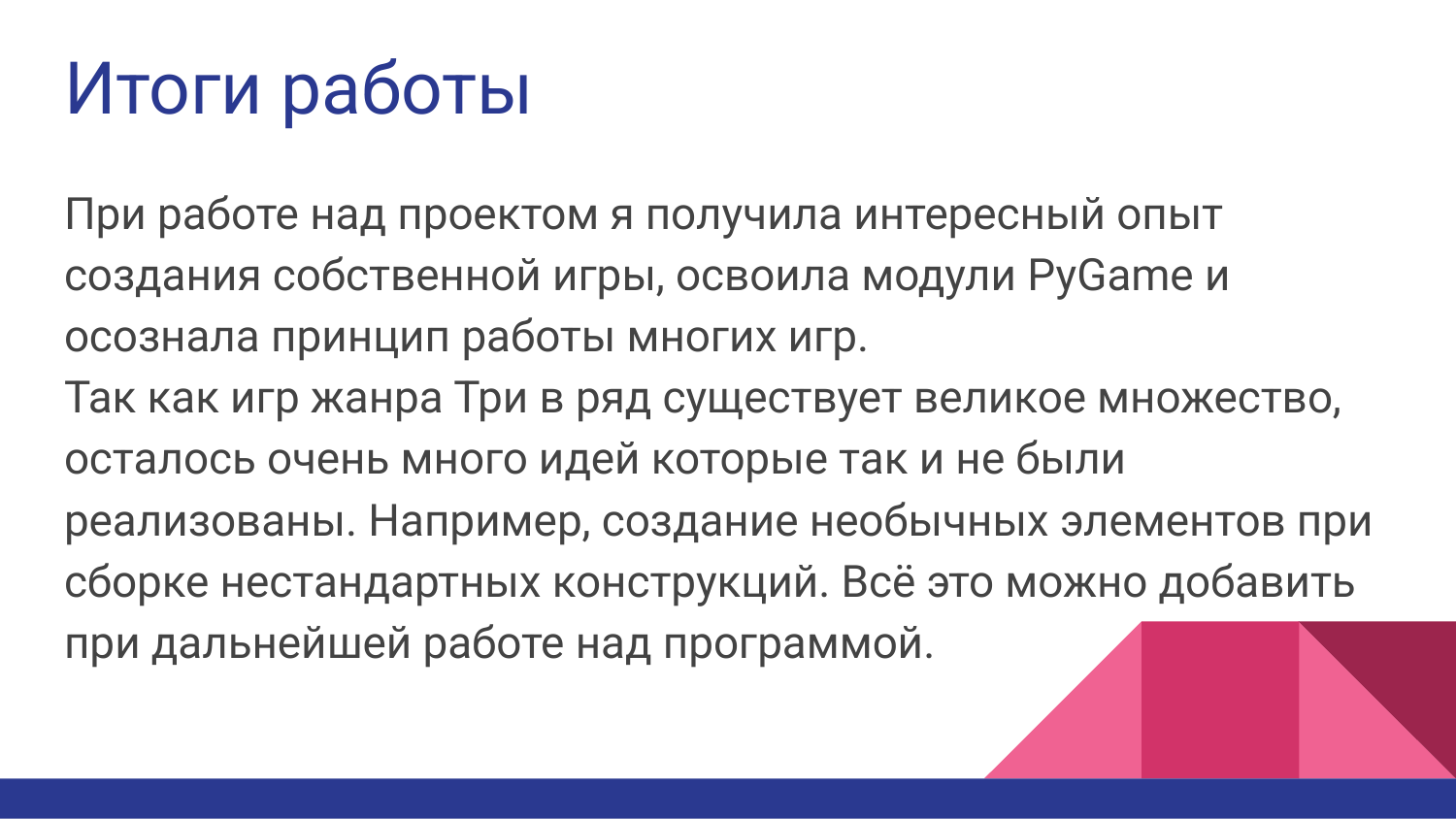

# Итоги работы
При работе над проектом я получила интересный опыт создания собственной игры, освоила модули PyGame и осознала принцип работы многих игр.
Так как игр жанра Три в ряд существует великое множество, осталось очень много идей которые так и не были реализованы. Например, создание необычных элементов при сборке нестандартных конструкций. Всё это можно добавить при дальнейшей работе над программой.